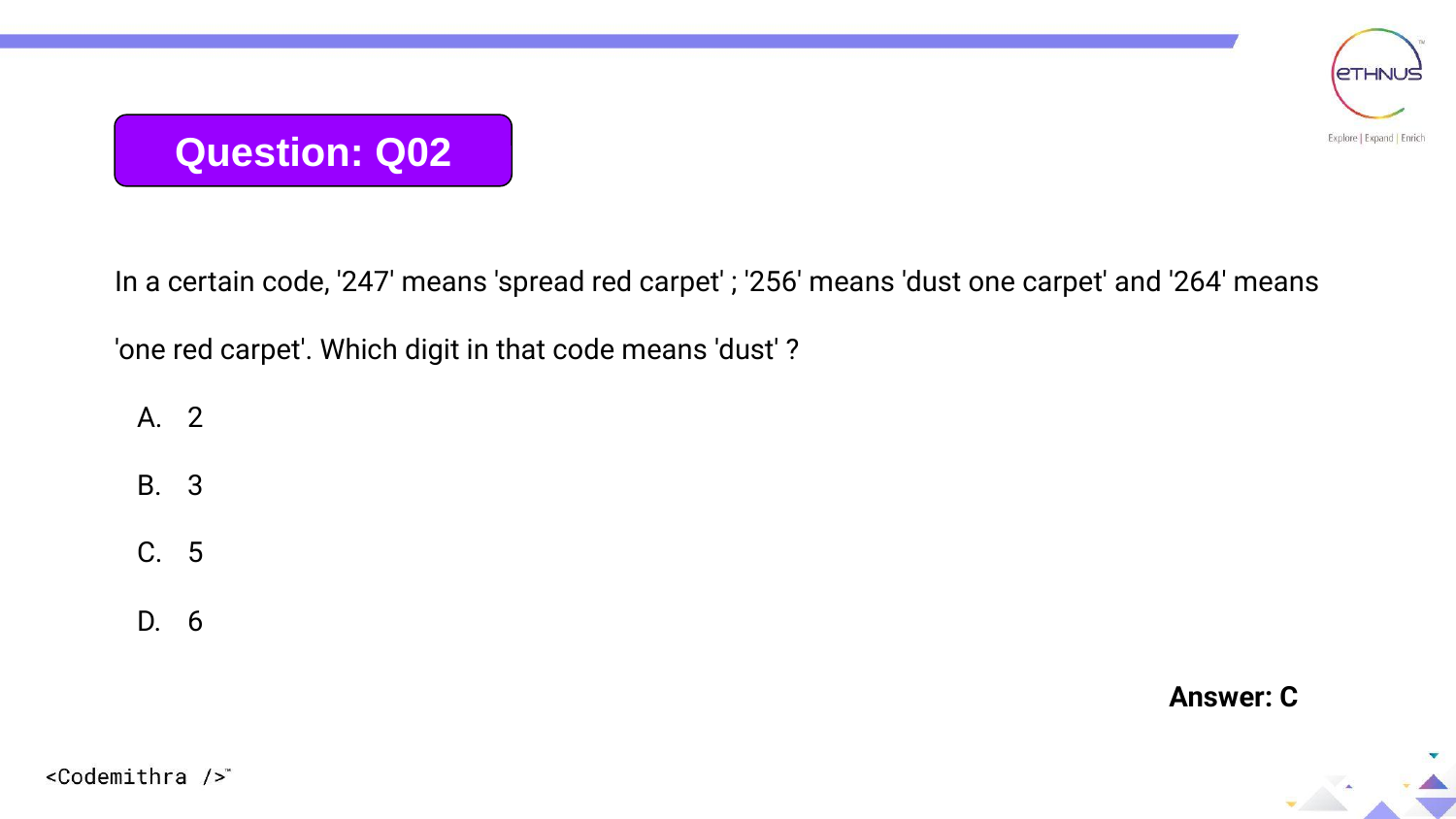

Question: 02
Question: Q02
In a certain code, '247' means 'spread red carpet' ; '256' means 'dust one carpet' and '264' means 'one red carpet'. Which digit in that code means 'dust' ?
2
3
5
6

Answer: C